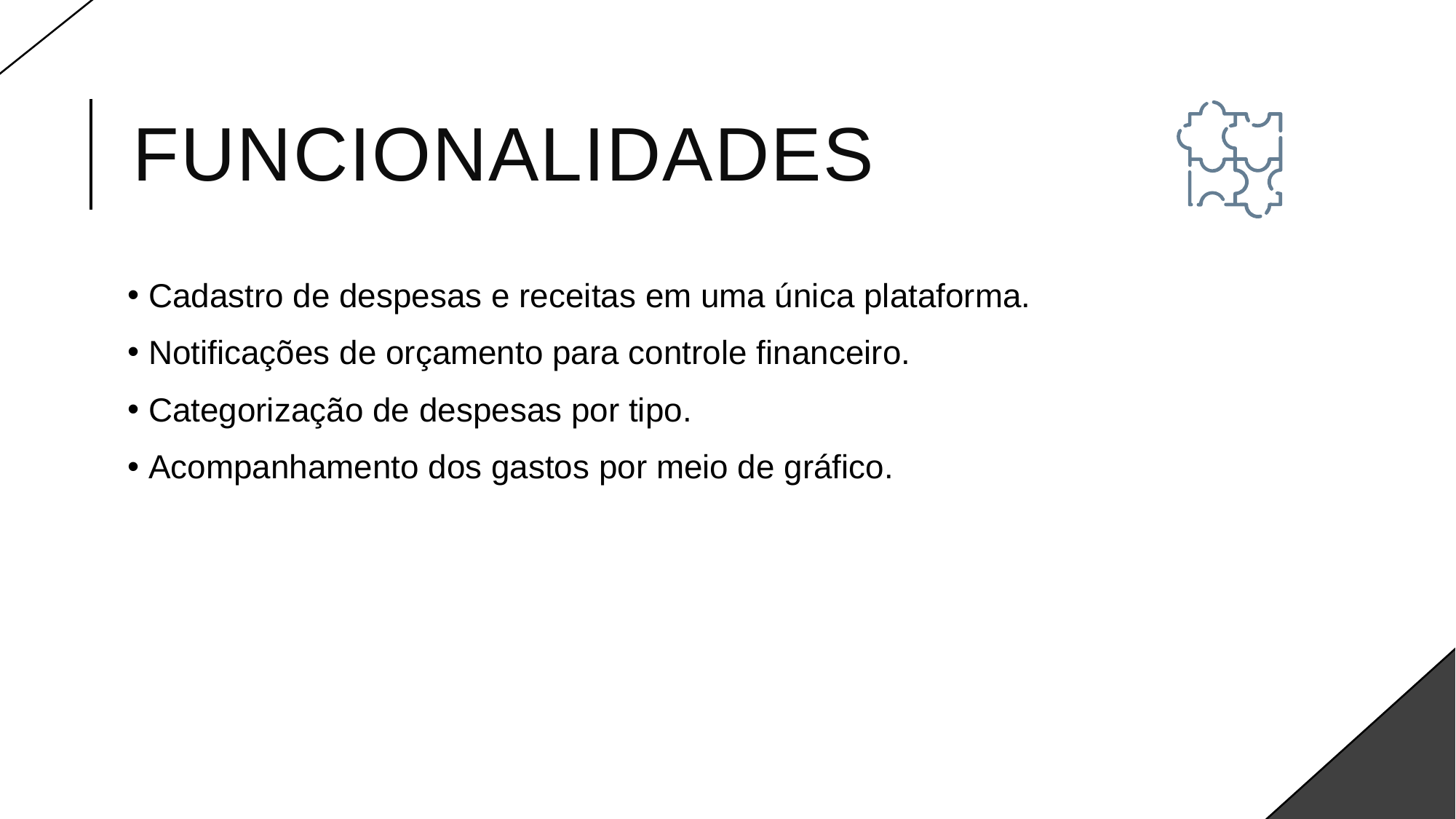

# Funcionalidades

 Cadastro de despesas e receitas em uma única plataforma.
 Notificações de orçamento para controle financeiro.
 Categorização de despesas por tipo.
 Acompanhamento dos gastos por meio de gráfico.